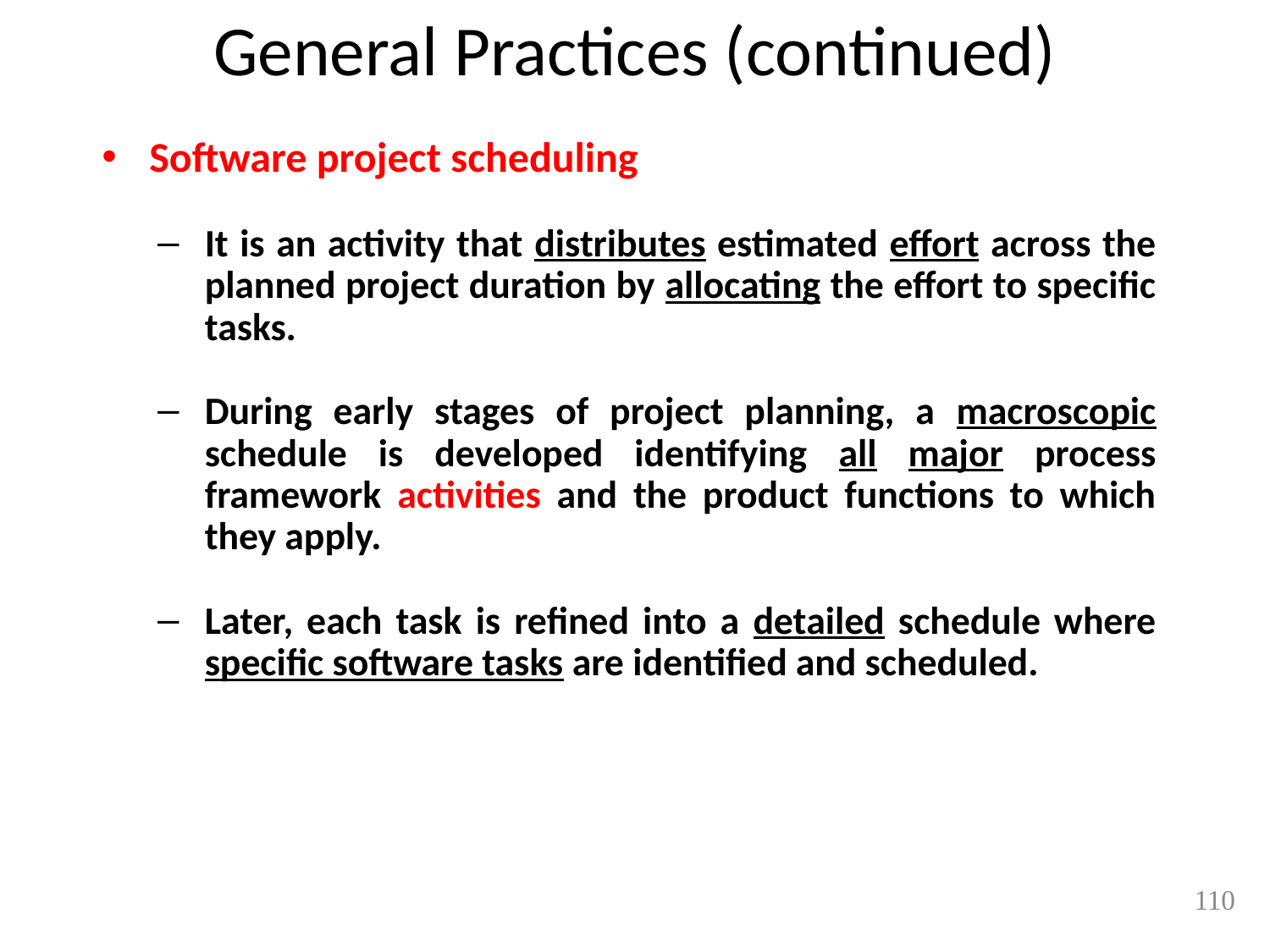

# General Practices (continued)‏
Software project scheduling
It is an activity that distributes estimated effort across the planned project duration by allocating the effort to specific tasks.
During early stages of project planning, a macroscopic schedule is developed identifying all major process framework activities and the product functions to which they apply.
Later, each task is refined into a detailed schedule where specific software tasks are identified and scheduled.
110